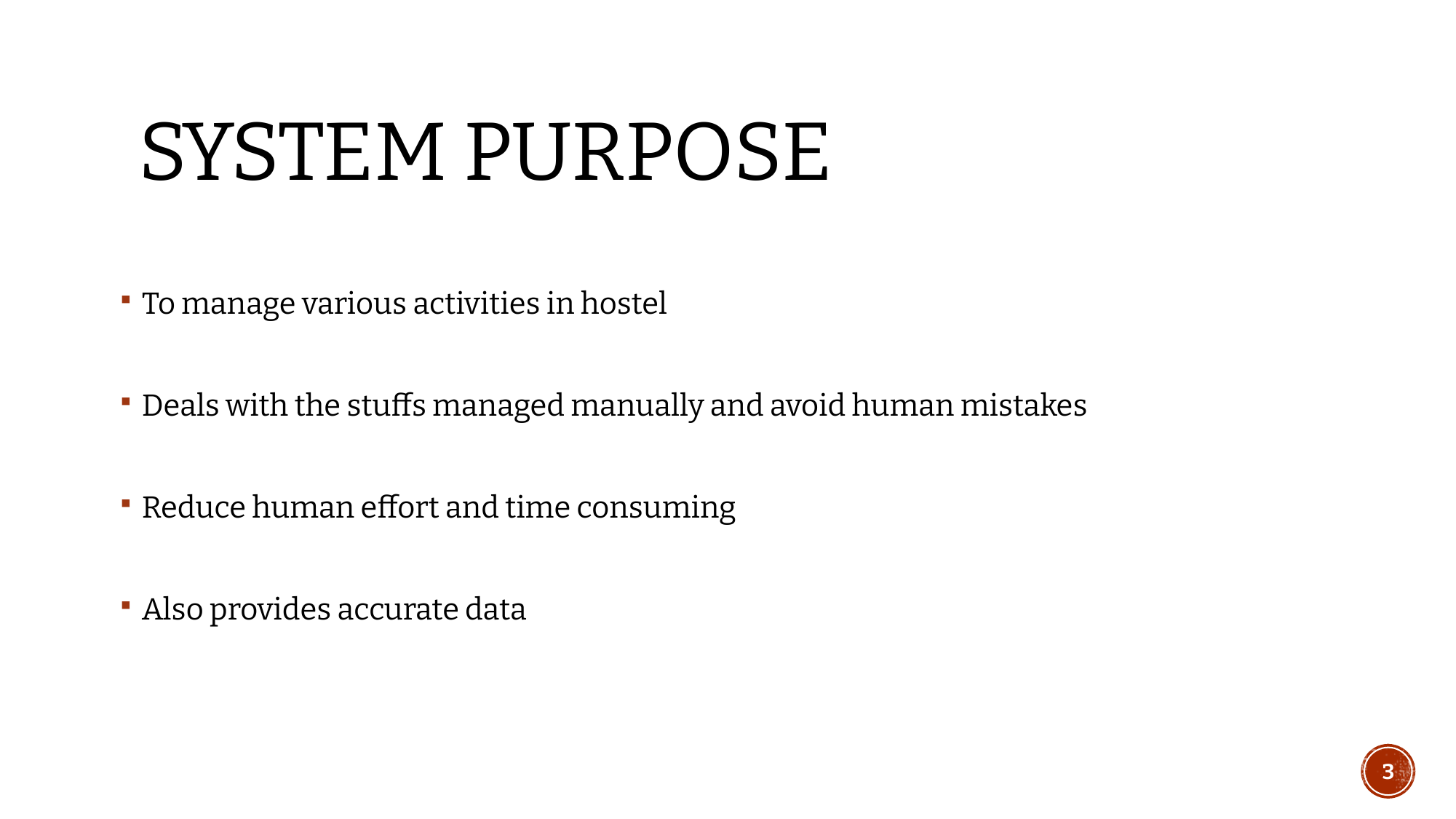

# System purpose
To manage various activities in hostel

Deals with the stuffs managed manually and avoid human mistakes

Reduce human effort and time consuming

Also provides accurate data
3